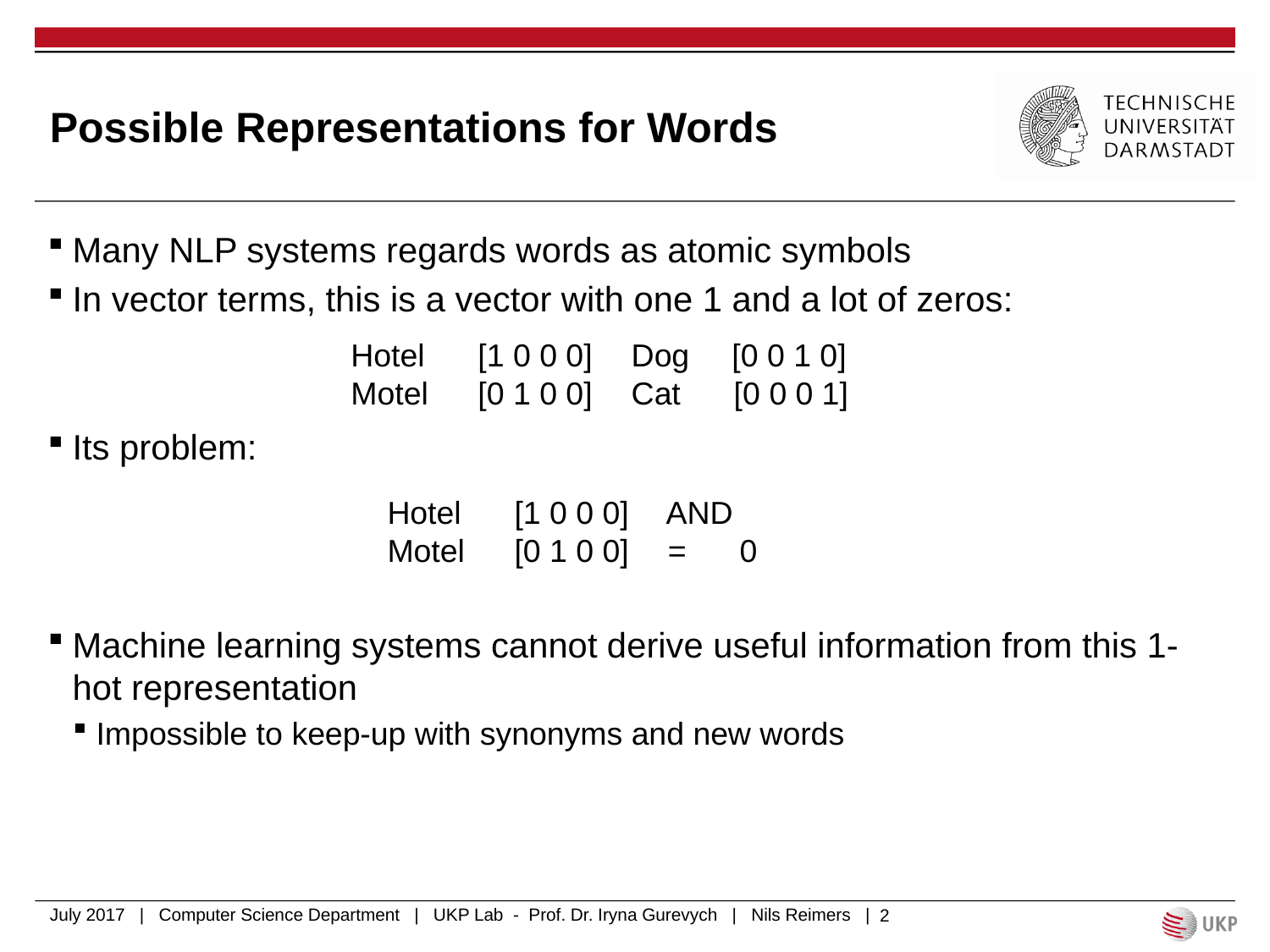

# Possible Representations for Words
Many NLP systems regards words as atomic symbols
In vector terms, this is a vector with one 1 and a lot of zeros:

Its problem:

Machine learning systems cannot derive useful information from this 1-hot representation
Impossible to keep-up with synonyms and new words

Hotel	[1 0 0 0]	   Dog	[0 0 1 0]
Motel	[0 1 0 0] 	   Cat      [0 0 0 1]

Hotel	[1 0 0 0]	   AND
Motel	[0 1 0 0] 	   =      0
July 2017   |   Computer Science Department   |   UKP Lab  -  Prof. Dr. Iryna Gurevych   |   Nils Reimers   |